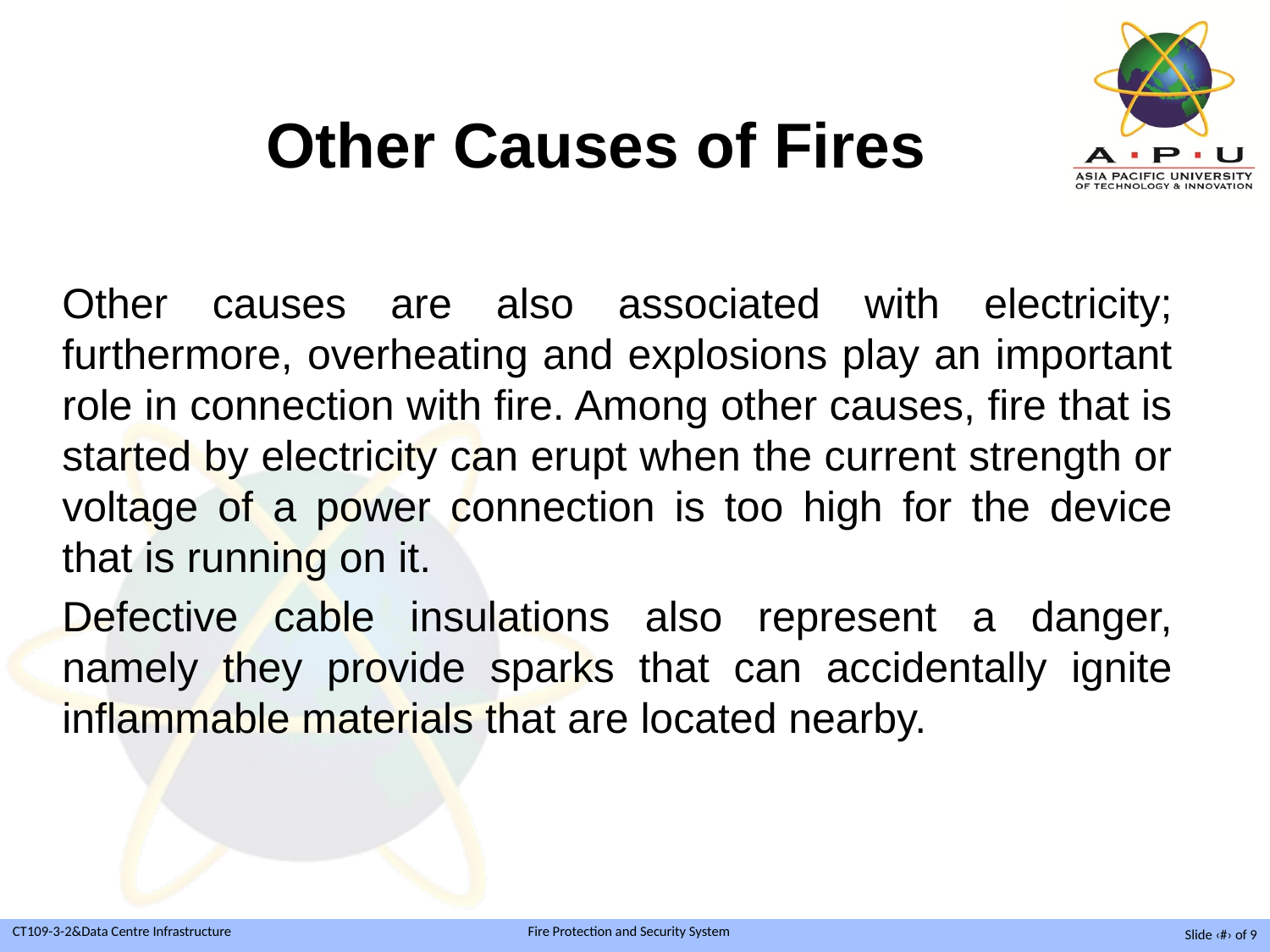

# Other Causes of Fires
Other causes are also associated with electricity; furthermore, overheating and explosions play an important role in connection with fire. Among other causes, fire that is started by electricity can erupt when the current strength or voltage of a power connection is too high for the device that is running on it.
Defective cable insulations also represent a danger, namely they provide sparks that can accidentally ignite inflammable materials that are located nearby.
Slide ‹#› of 9